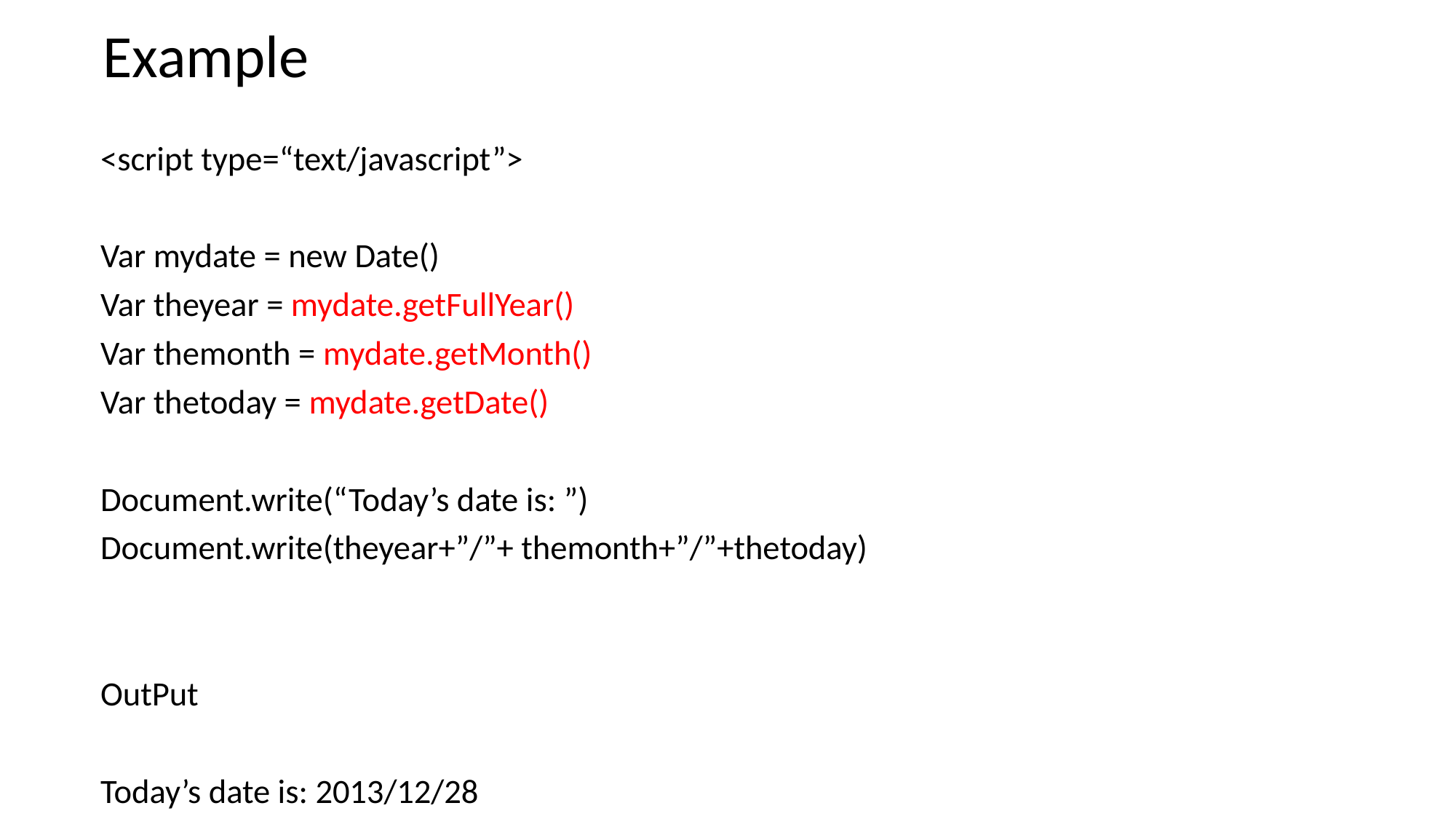

# Example
<script type=“text/javascript”>

Var mydate = new Date()
Var theyear = mydate.getFullYear()
Var themonth = mydate.getMonth()
Var thetoday = mydate.getDate()

Document.write(“Today’s date is: ”)
Document.write(theyear+”/”+ themonth+”/”+thetoday)

OutPut

Today’s date is: 2013/12/28